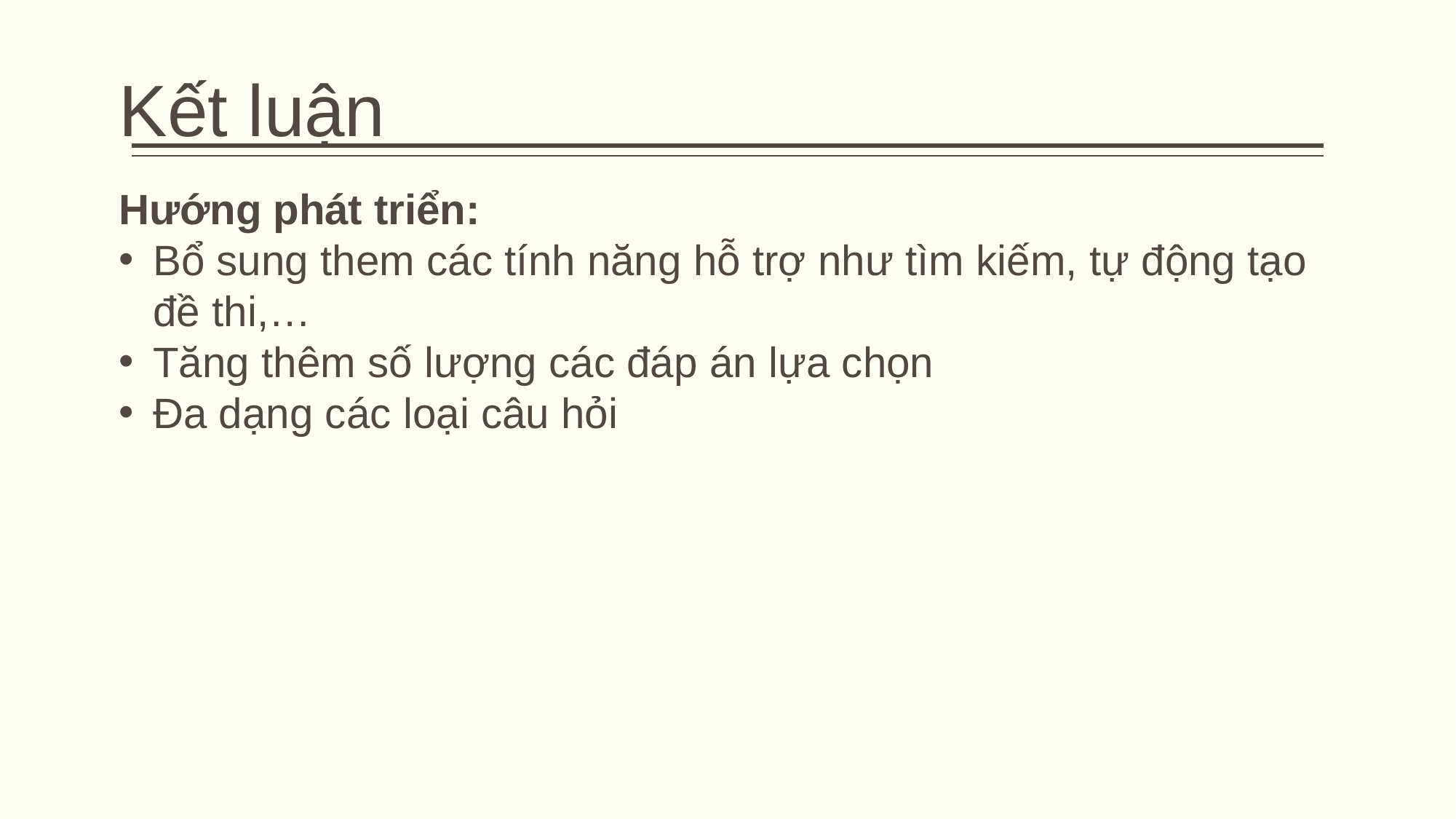

# Kết luận
Hướng phát triển:
Bổ sung them các tính năng hỗ trợ như tìm kiếm, tự động tạo đề thi,…
Tăng thêm số lượng các đáp án lựa chọn
Đa dạng các loại câu hỏi